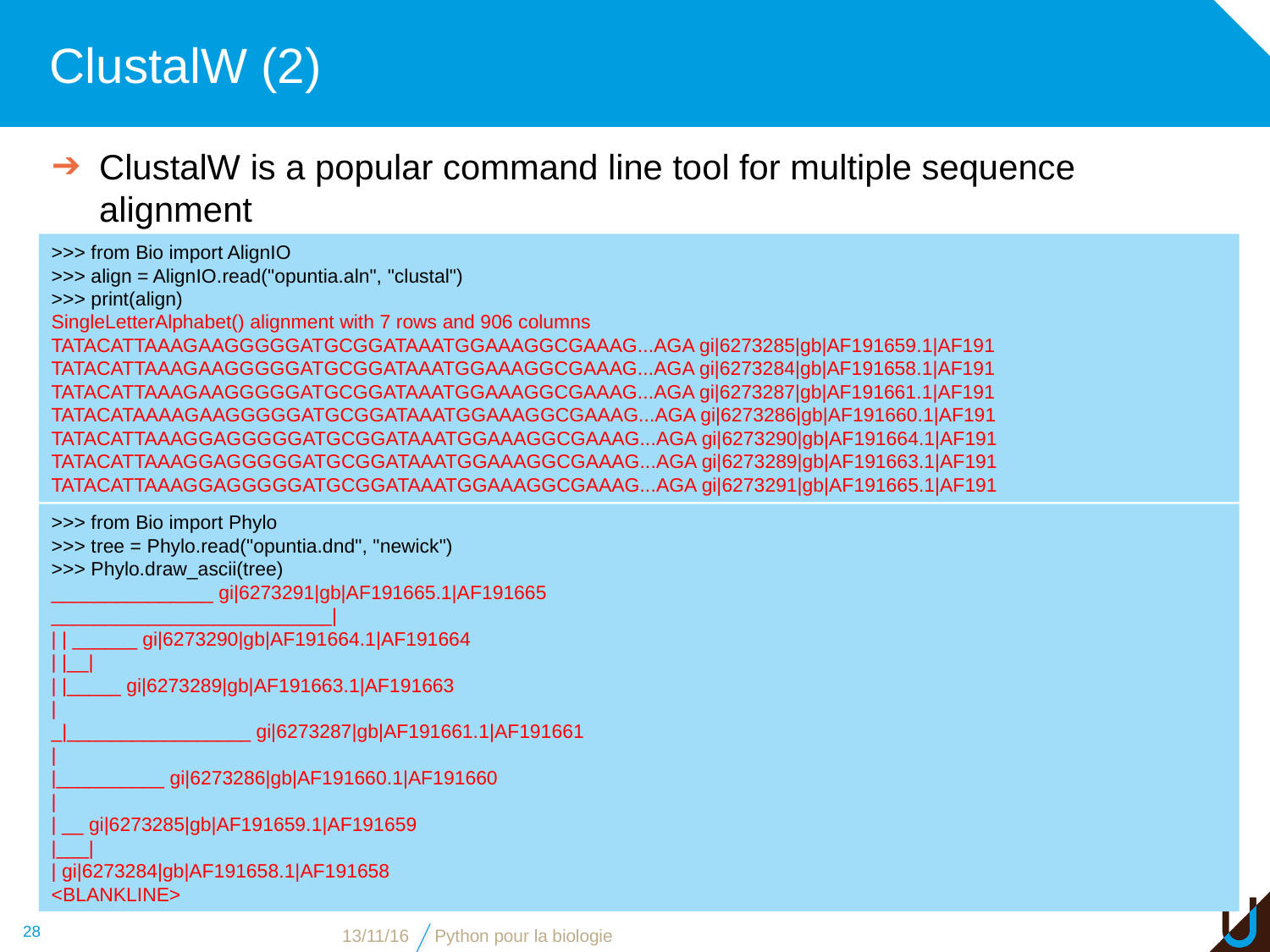

# ClustalW (2)
ClustalW is a popular command line tool for multiple sequence alignment
>>> from Bio import AlignIO
>>> align = AlignIO.read("opuntia.aln", "clustal")
>>> print(align)
SingleLetterAlphabet() alignment with 7 rows and 906 columns
TATACATTAAAGAAGGGGGATGCGGATAAATGGAAAGGCGAAAG...AGA gi|6273285|gb|AF191659.1|AF191
TATACATTAAAGAAGGGGGATGCGGATAAATGGAAAGGCGAAAG...AGA gi|6273284|gb|AF191658.1|AF191
TATACATTAAAGAAGGGGGATGCGGATAAATGGAAAGGCGAAAG...AGA gi|6273287|gb|AF191661.1|AF191
TATACATAAAAGAAGGGGGATGCGGATAAATGGAAAGGCGAAAG...AGA gi|6273286|gb|AF191660.1|AF191
TATACATTAAAGGAGGGGGATGCGGATAAATGGAAAGGCGAAAG...AGA gi|6273290|gb|AF191664.1|AF191
TATACATTAAAGGAGGGGGATGCGGATAAATGGAAAGGCGAAAG...AGA gi|6273289|gb|AF191663.1|AF191
TATACATTAAAGGAGGGGGATGCGGATAAATGGAAAGGCGAAAG...AGA gi|6273291|gb|AF191665.1|AF191
>>> from Bio import Phylo
>>> tree = Phylo.read("opuntia.dnd", "newick")
>>> Phylo.draw_ascii(tree)
_______________ gi|6273291|gb|AF191665.1|AF191665
__________________________|
| | ______ gi|6273290|gb|AF191664.1|AF191664
| |__|
| |_____ gi|6273289|gb|AF191663.1|AF191663
|
_|_________________ gi|6273287|gb|AF191661.1|AF191661
|
|__________ gi|6273286|gb|AF191660.1|AF191660
|
| __ gi|6273285|gb|AF191659.1|AF191659
|___|
| gi|6273284|gb|AF191658.1|AF191658
<BLANKLINE>
28
13/11/16
Python pour la biologie